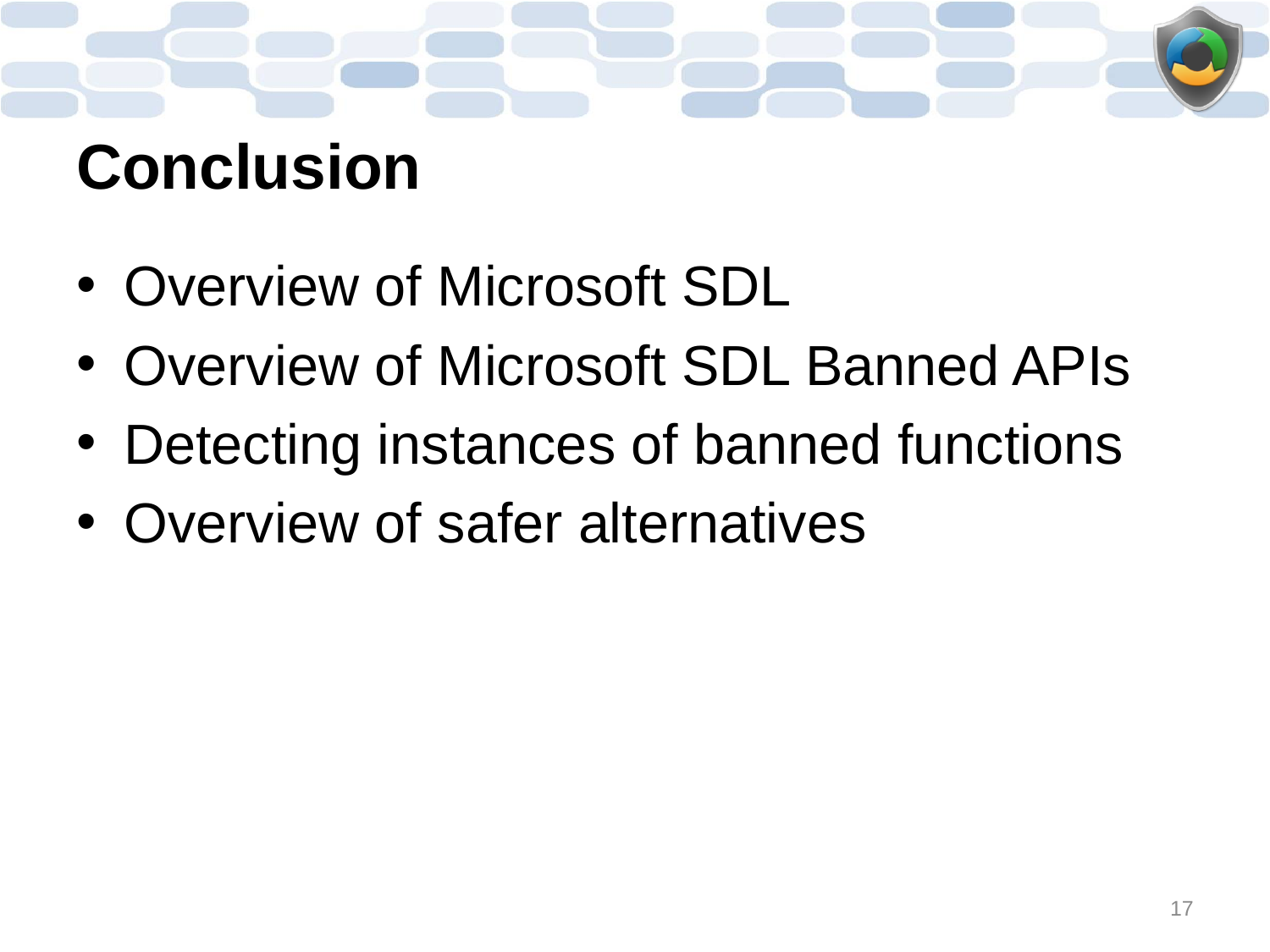

# Conclusion
Overview of Microsoft SDL
Overview of Microsoft SDL Banned APIs
Detecting instances of banned functions
Overview of safer alternatives
17